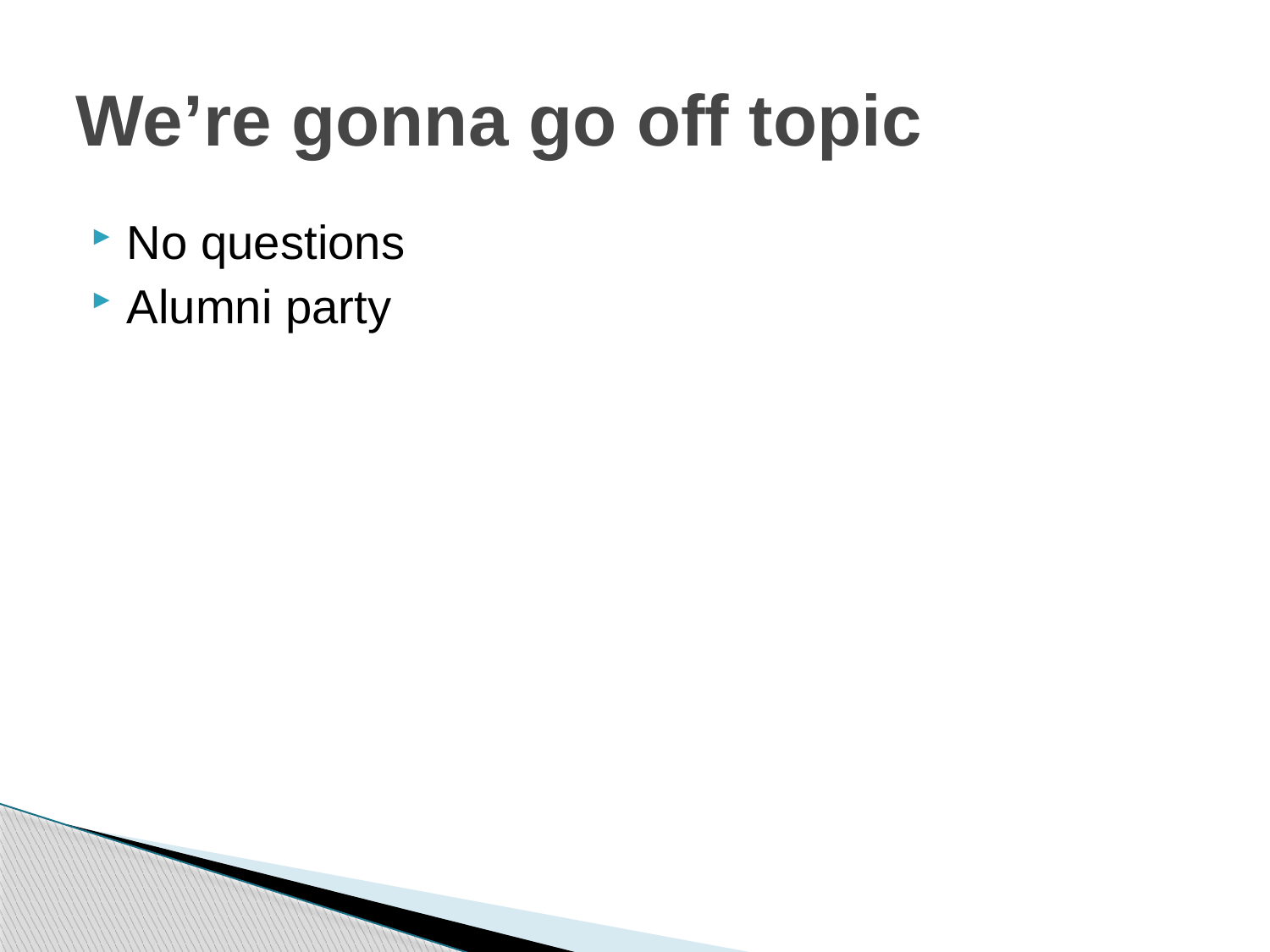

# We’re gonna go off topic
No questions
Alumni party